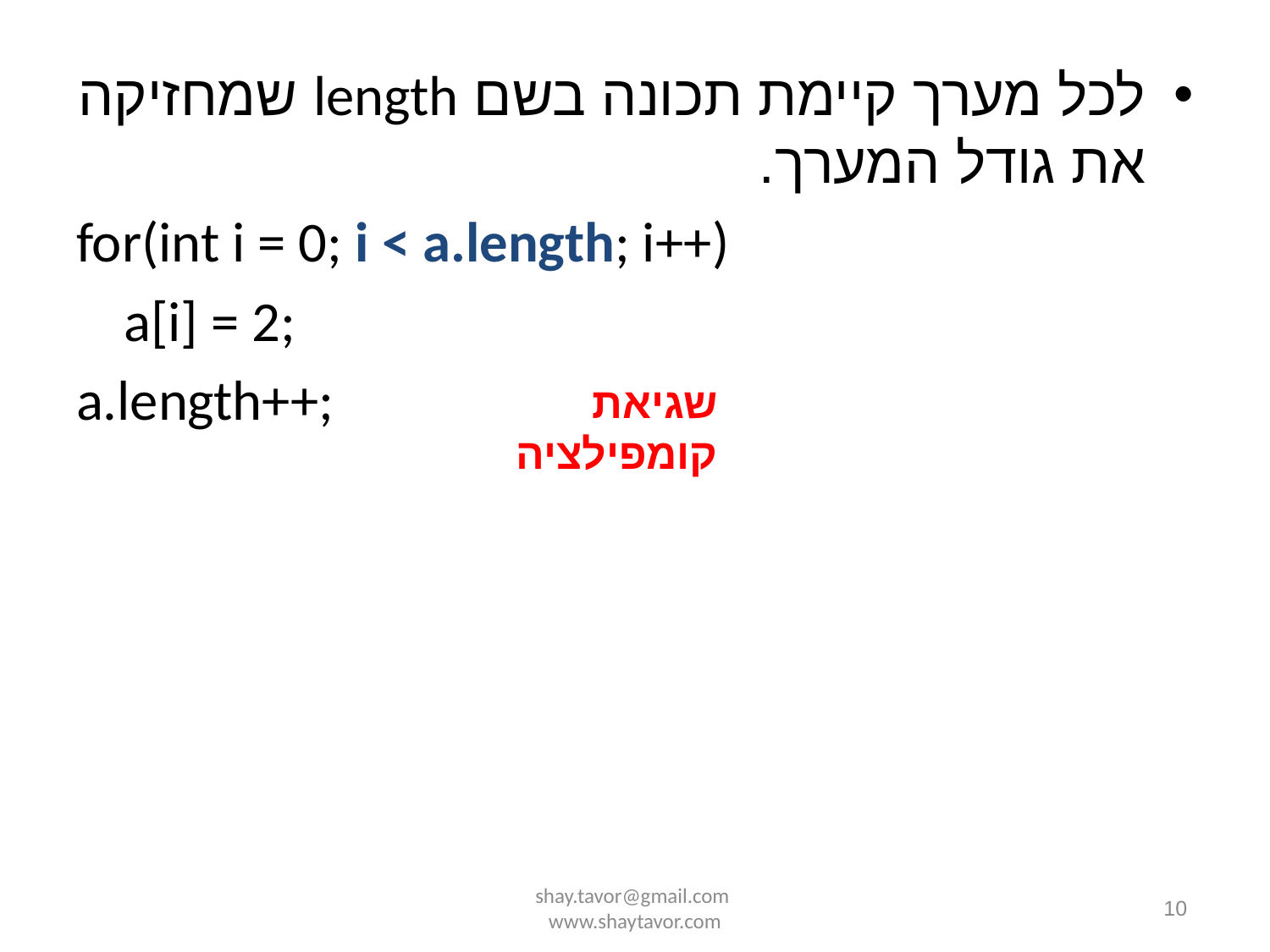

לכל מערך קיימת תכונה בשם length שמחזיקה את גודל המערך.
for(int i = 0; i < a.length; i++)
	a[i] = 2;
a.length++;
שגיאת קומפילציה
shay.tavor@gmail.com  www.shaytavor.com
10